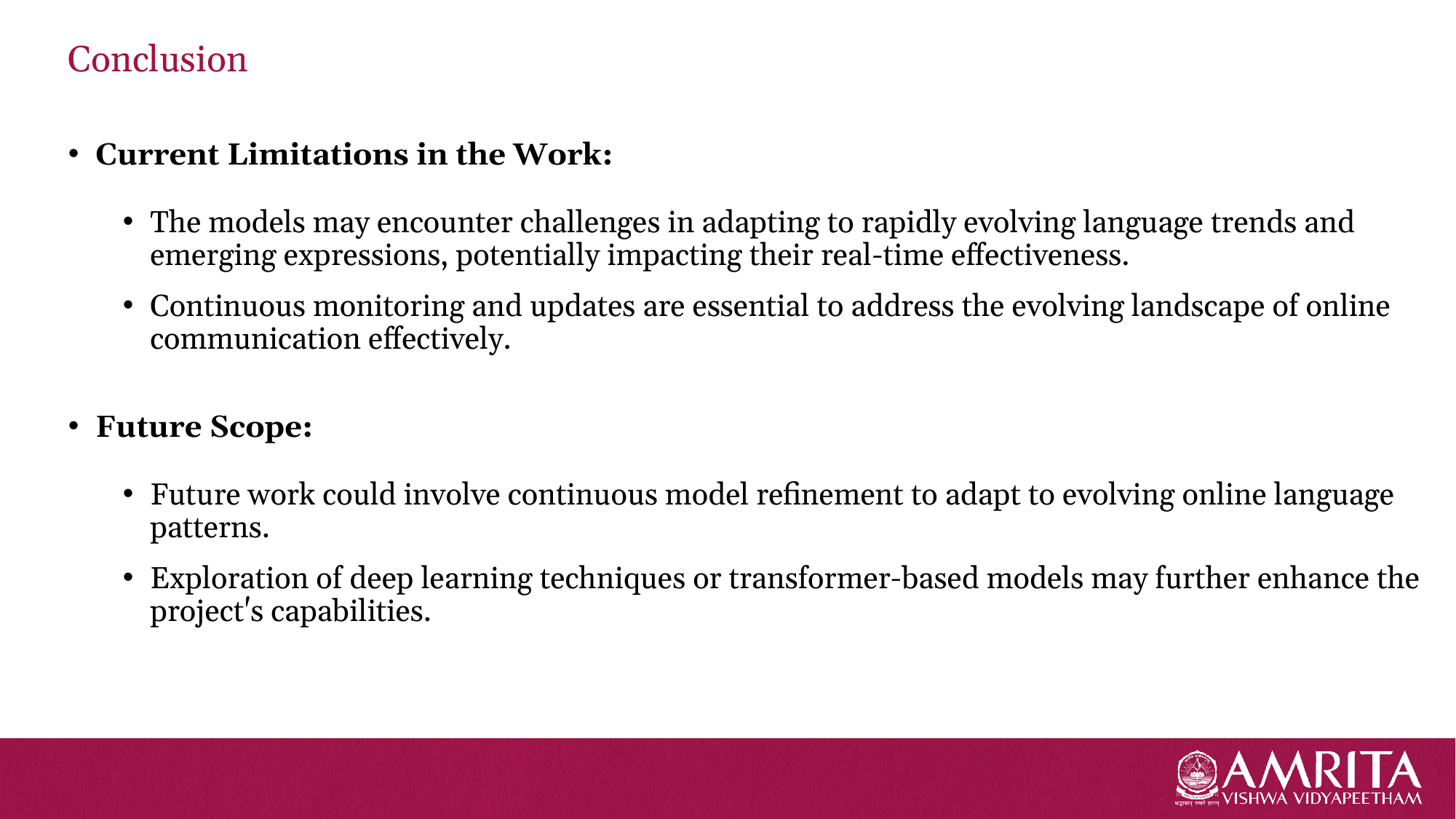

# Conclusion
Current Limitations in the Work:
The models may encounter challenges in adapting to rapidly evolving language trends and emerging expressions, potentially impacting their real-time effectiveness.
Continuous monitoring and updates are essential to address the evolving landscape of online communication effectively.

Future Scope:
Future work could involve continuous model refinement to adapt to evolving online language patterns.
Exploration of deep learning techniques or transformer-based models may further enhance the project's capabilities.